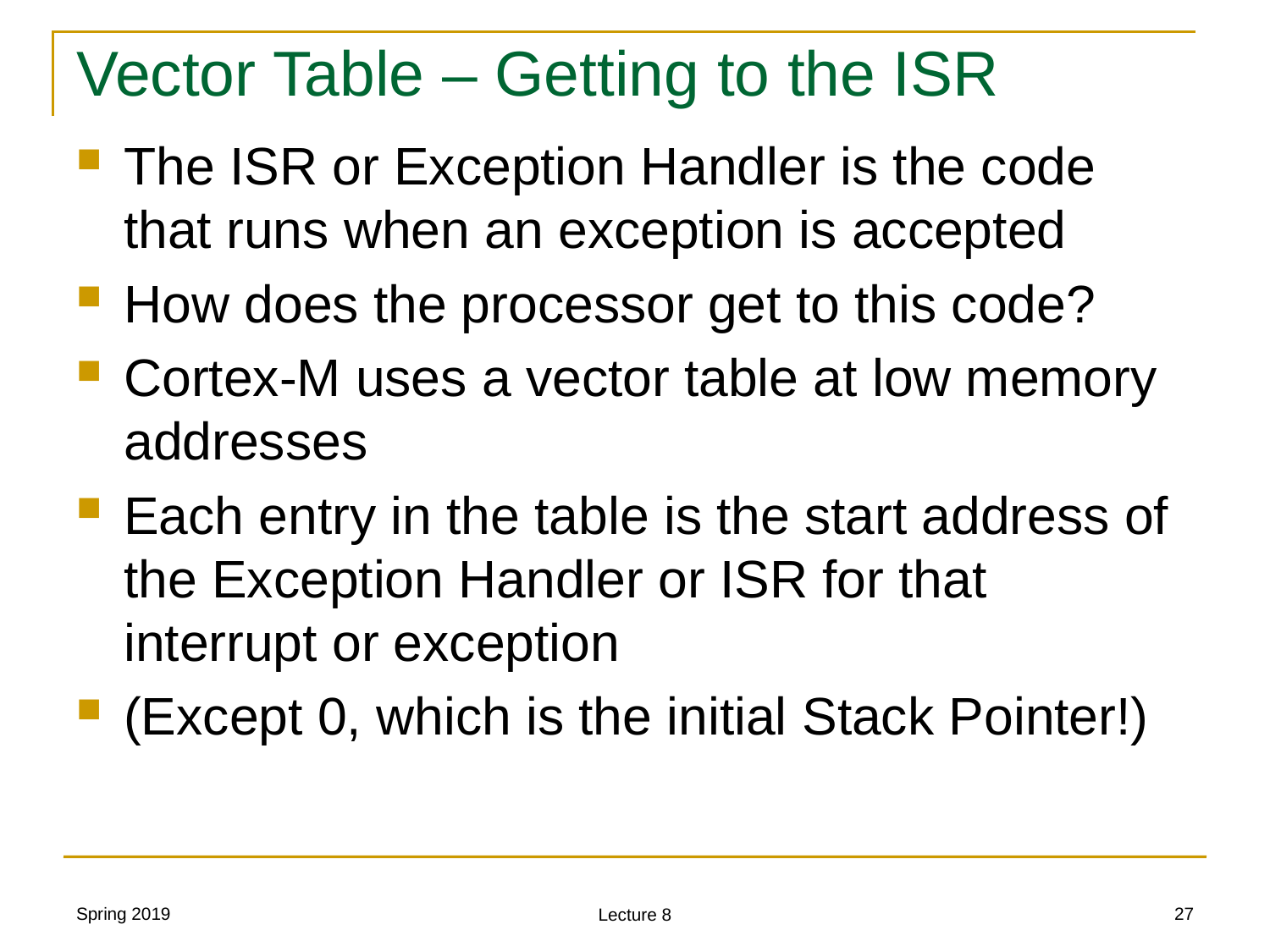

# Vector Table – Getting to the ISR
The ISR or Exception Handler is the code that runs when an exception is accepted
How does the processor get to this code?
Cortex-M uses a vector table at low memory addresses
Each entry in the table is the start address of the Exception Handler or ISR for that interrupt or exception
(Except 0, which is the initial Stack Pointer!)
Spring 2019
27
Lecture 8